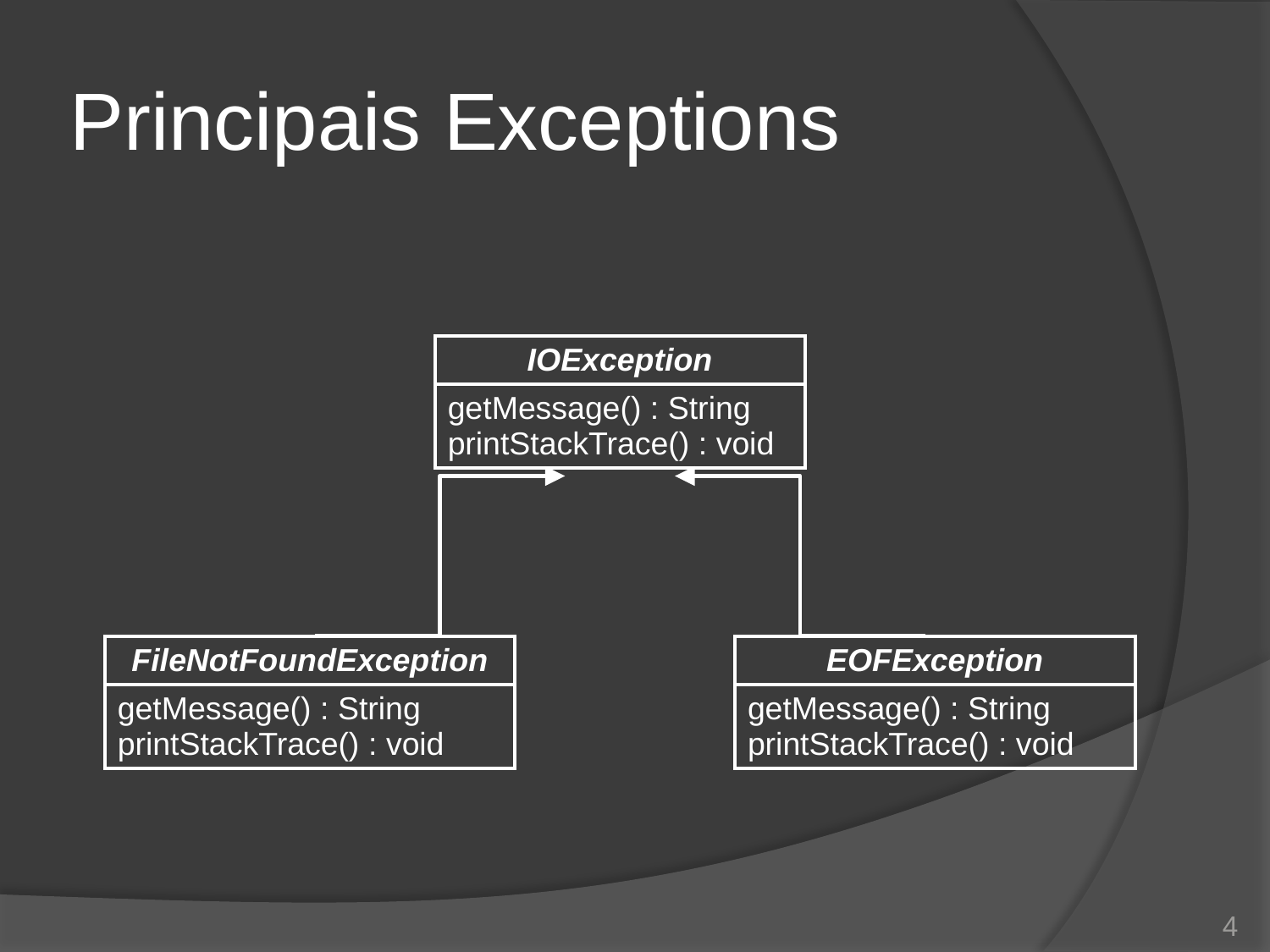

# Principais Exceptions
| IOException |
| --- |
| getMessage() : String printStackTrace() : void |
| FileNotFoundException |
| --- |
| getMessage() : String printStackTrace() : void |
| EOFException |
| --- |
| getMessage() : String printStackTrace() : void |
4